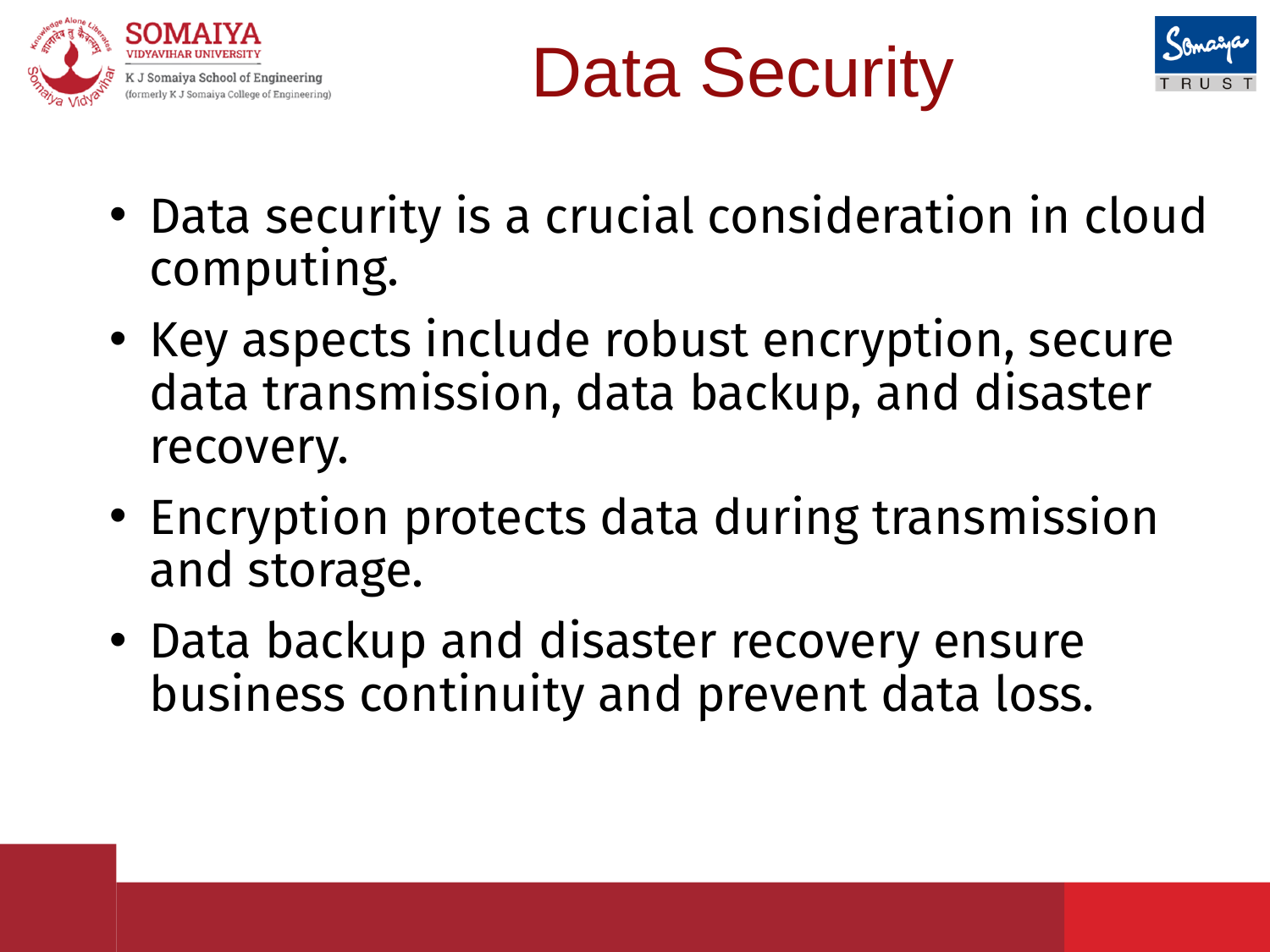

# Data Security
Data security is a crucial consideration in cloud computing.
Key aspects include robust encryption, secure data transmission, data backup, and disaster recovery.
Encryption protects data during transmission and storage.
Data backup and disaster recovery ensure business continuity and prevent data loss.